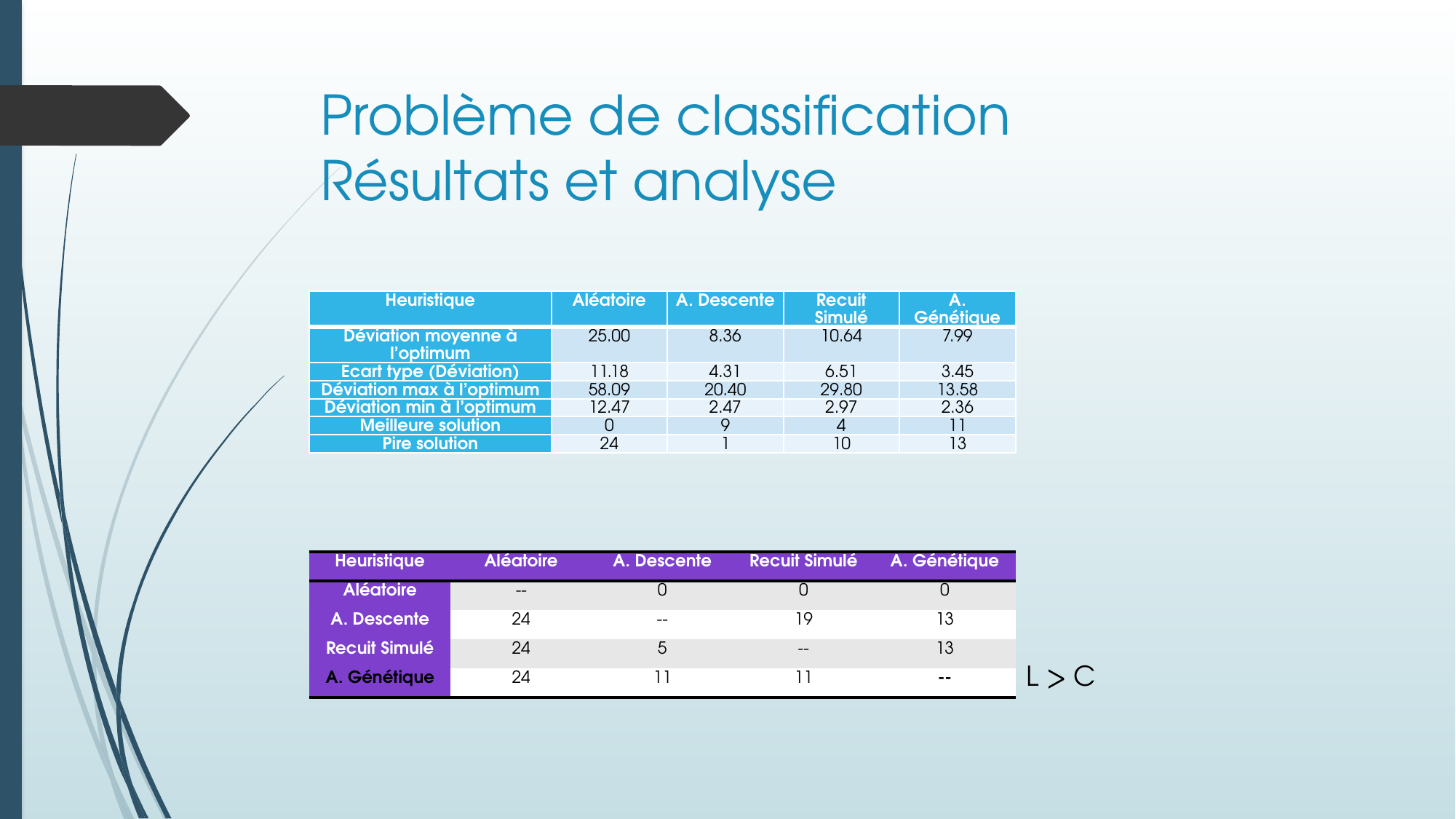

# Problème de classification Résultats et analyse
| Heuristique | Aléatoire | A. Descente | Recuit Simulé | A. Génétique |
| --- | --- | --- | --- | --- |
| Déviation moyenne à l’optimum | 25.00 | 8.36 | 10.64 | 7.99 |
| Ecart type (Déviation) | 11.18 | 4.31 | 6.51 | 3.45 |
| Déviation max à l’optimum | 58.09 | 20.40 | 29.80 | 13.58 |
| Déviation min à l’optimum | 12.47 | 2.47 | 2.97 | 2.36 |
| Meilleure solution | 0 | 9 | 4 | 11 |
| Pire solution | 24 | 1 | 10 | 13 |
| Heuristique | Aléatoire | A. Descente | Recuit Simulé | A. Génétique |
| --- | --- | --- | --- | --- |
| Aléatoire | -- | 0 | 0 | 0 |
| A. Descente | 24 | -- | 19 | 13 |
| Recuit Simulé | 24 | 5 | -- | 13 |
| A. Génétique | 24 | 11 | 11 | -- |
L > C